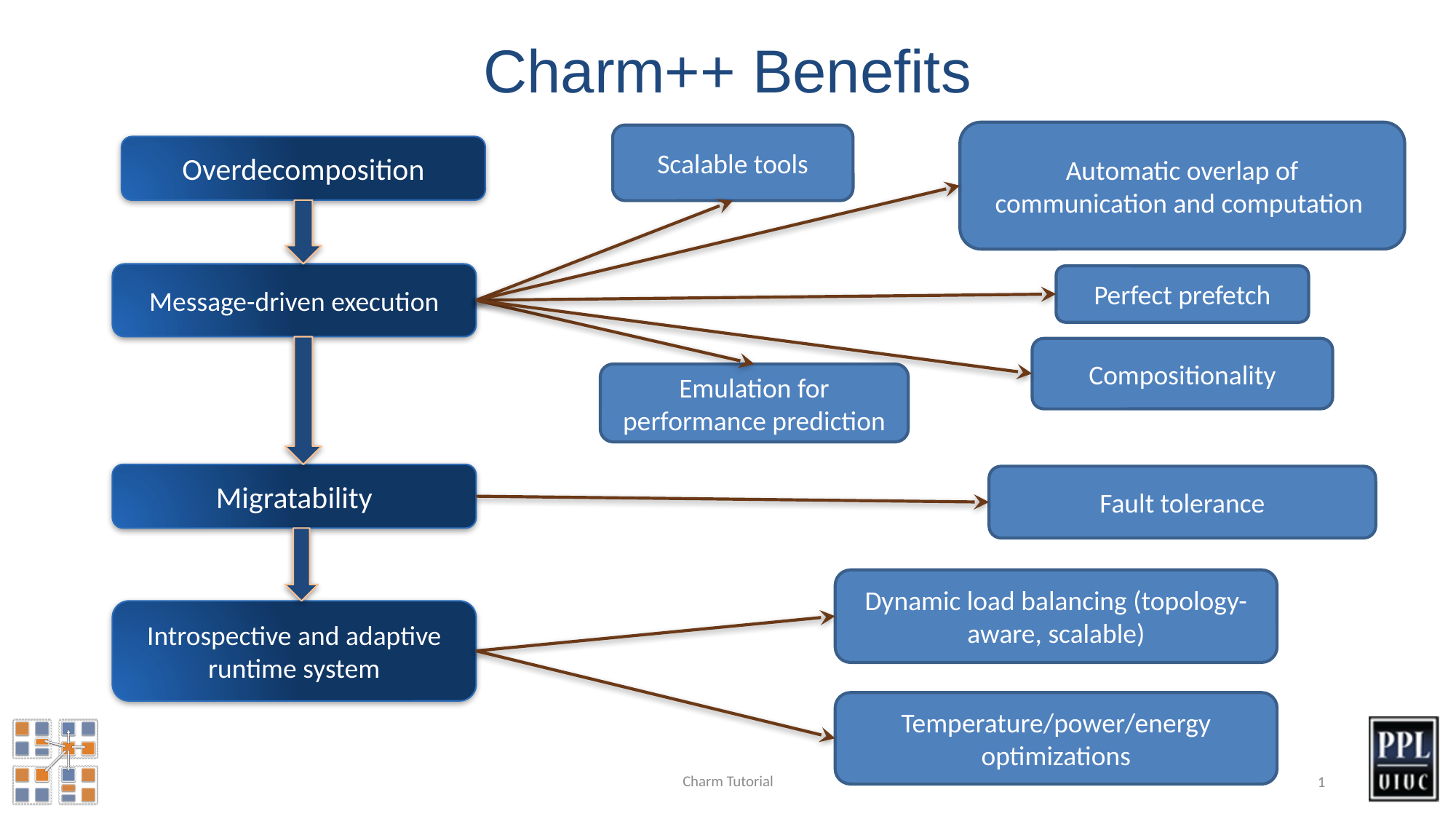

# Charm++ Benefits
Automatic overlap of communication and computation
Scalable tools
Overdecomposition

Message-driven execution
Perfect prefetch

Compositionality
Emulation for performance prediction
Migratability
Fault tolerance

Dynamic load balancing (topology-aware, scalable)
Introspective and adaptive runtime system
Temperature/power/energy optimizations
Charm Tutorial
1